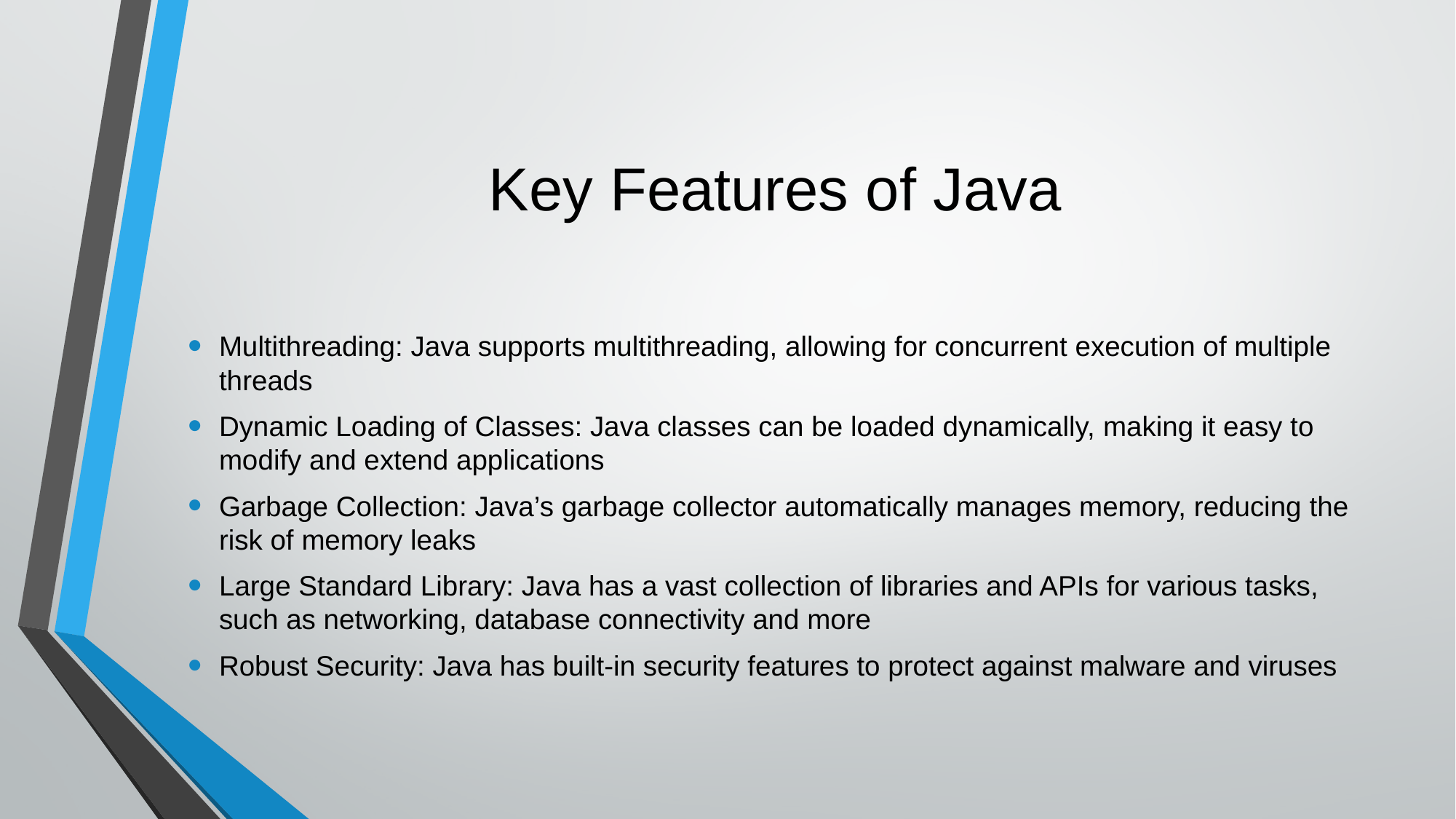

# Key Features of Java
Multithreading: Java supports multithreading, allowing for concurrent execution of multiple threads
Dynamic Loading of Classes: Java classes can be loaded dynamically, making it easy to modify and extend applications
Garbage Collection: Java’s garbage collector automatically manages memory, reducing the risk of memory leaks
Large Standard Library: Java has a vast collection of libraries and APIs for various tasks, such as networking, database connectivity and more
Robust Security: Java has built-in security features to protect against malware and viruses